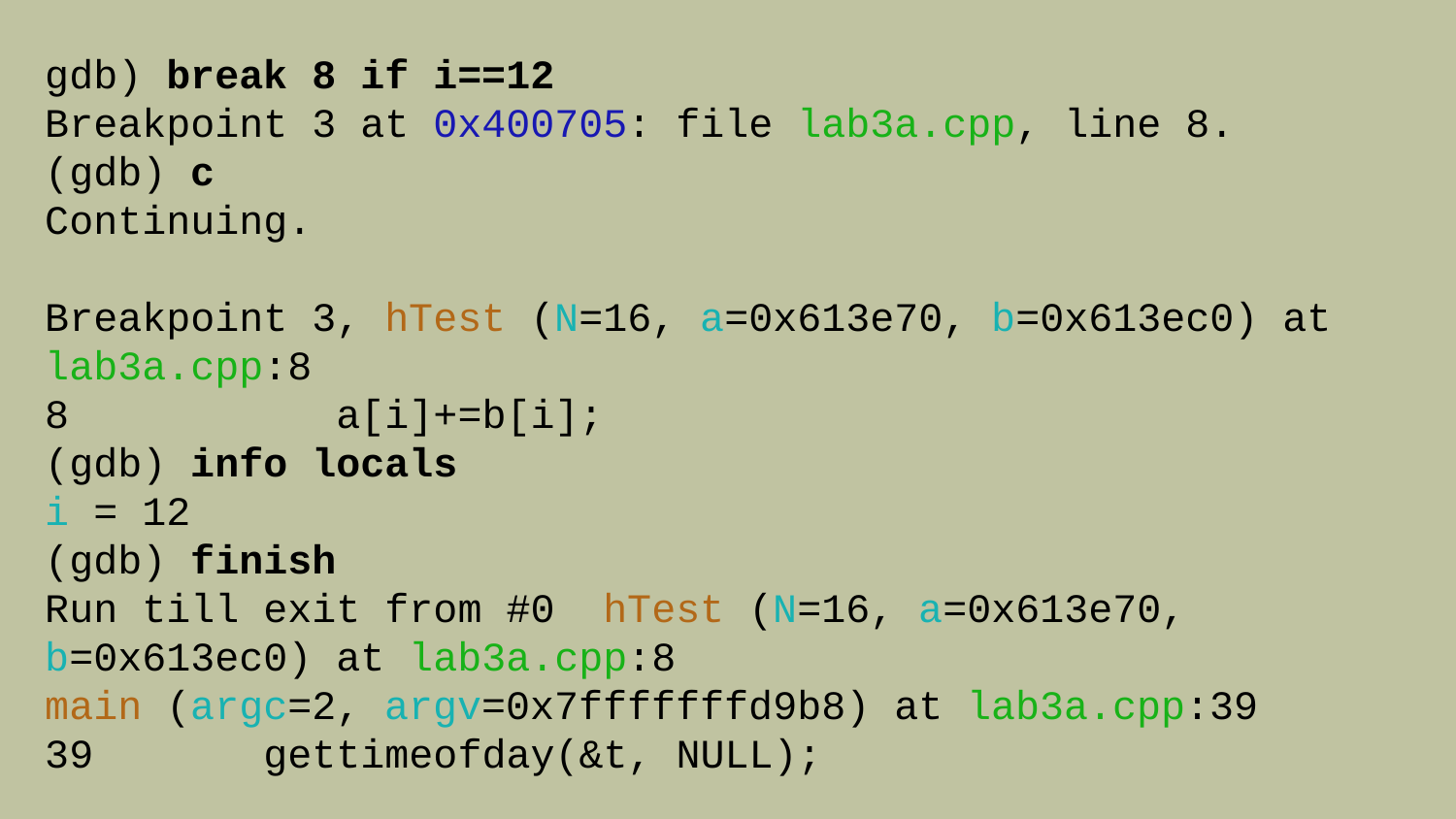

gdb) break 8 if i==12
Breakpoint 3 at 0x400705: file lab3a.cpp, line 8.
(gdb) c
Continuing.

Breakpoint 3, hTest (N=16, a=0x613e70, b=0x613ec0) at lab3a.cpp:8
8           a[i]+=b[i];
(gdb) info locals
i = 12
(gdb) finish
Run till exit from #0  hTest (N=16, a=0x613e70, b=0x613ec0) at lab3a.cpp:8
main (argc=2, argv=0x7fffffffd9b8) at lab3a.cpp:39
39       gettimeofday(&t, NULL);